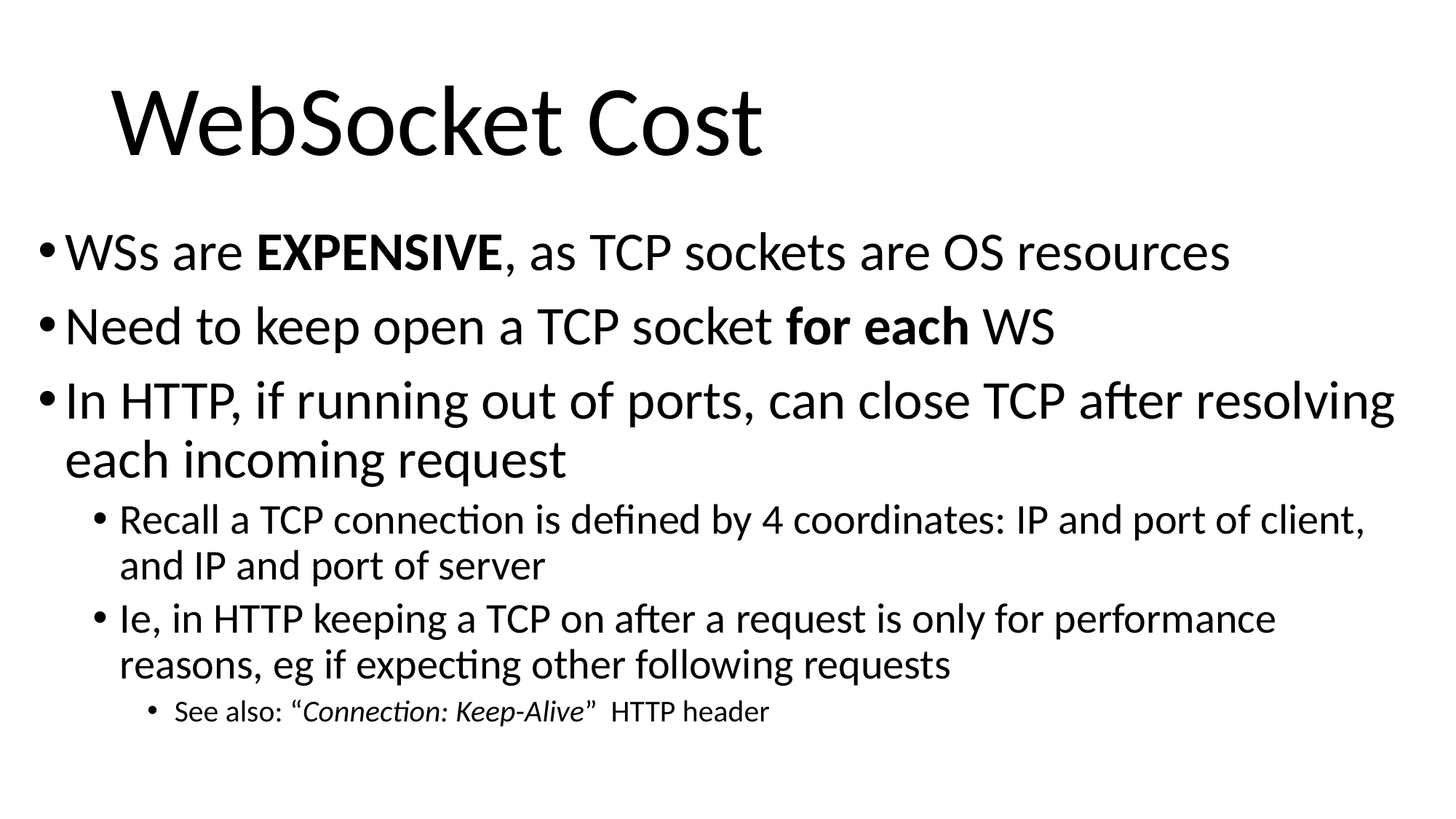

# WebSocket Cost
WSs are EXPENSIVE, as TCP sockets are OS resources
Need to keep open a TCP socket for each WS
In HTTP, if running out of ports, can close TCP after resolving each incoming request
Recall a TCP connection is defined by 4 coordinates: IP and port of client, and IP and port of server
Ie, in HTTP keeping a TCP on after a request is only for performance reasons, eg if expecting other following requests
See also: “Connection: Keep-Alive”  HTTP header